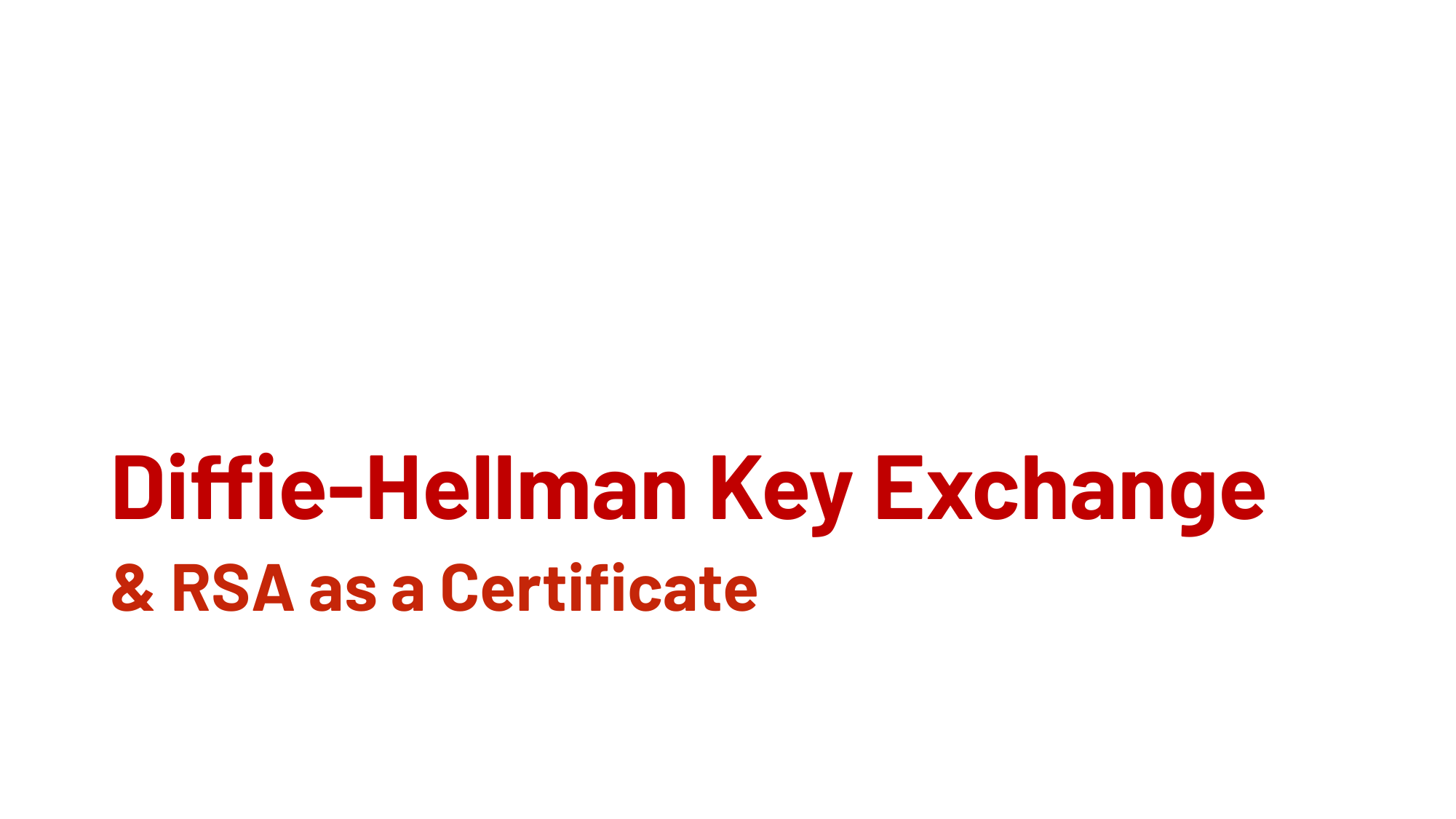

# Diffie-Hellman Key Exchange
& RSA as a Certificate